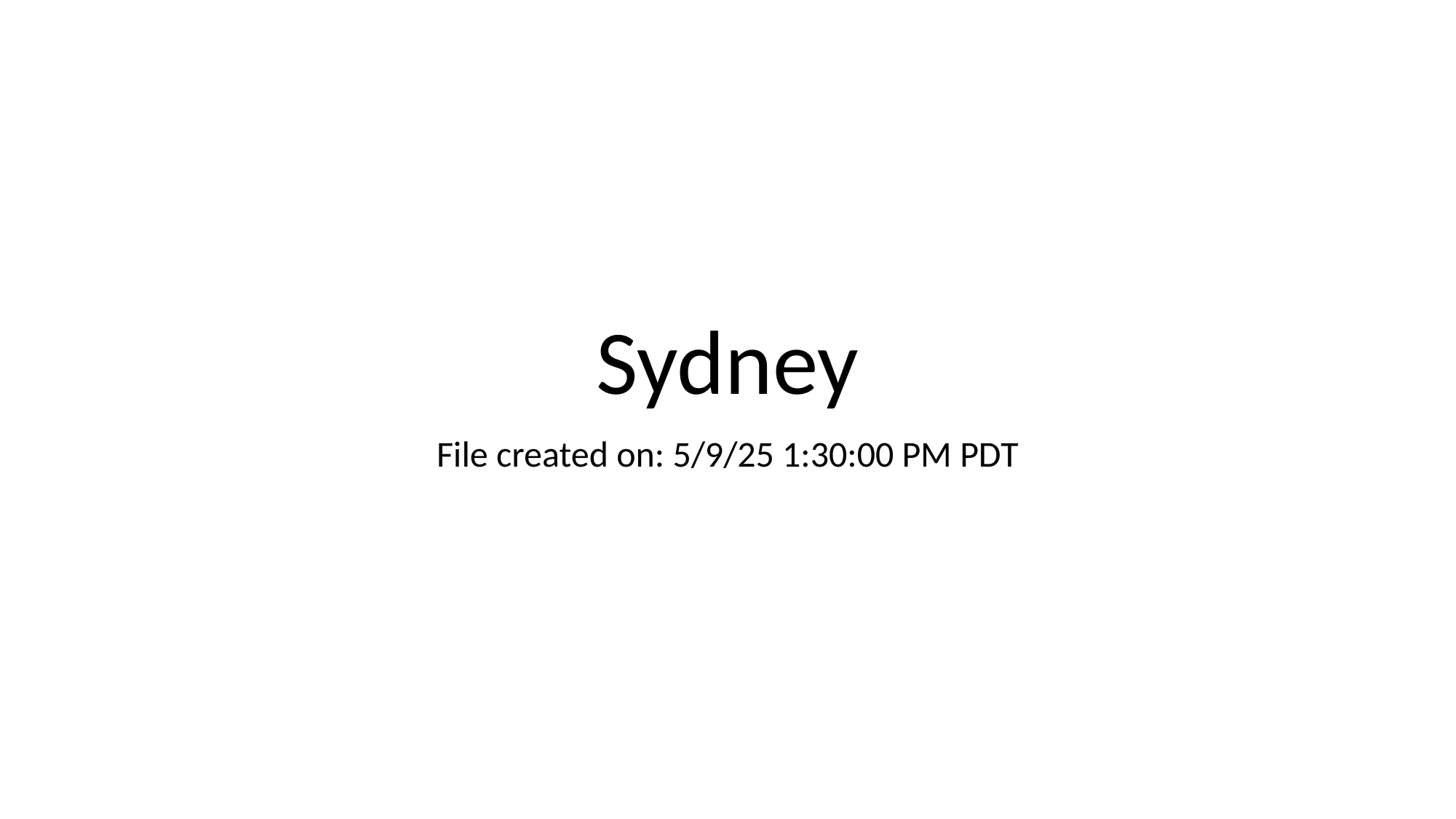

# Sydney
File created on: 5/9/25 1:30:00 PM PDT